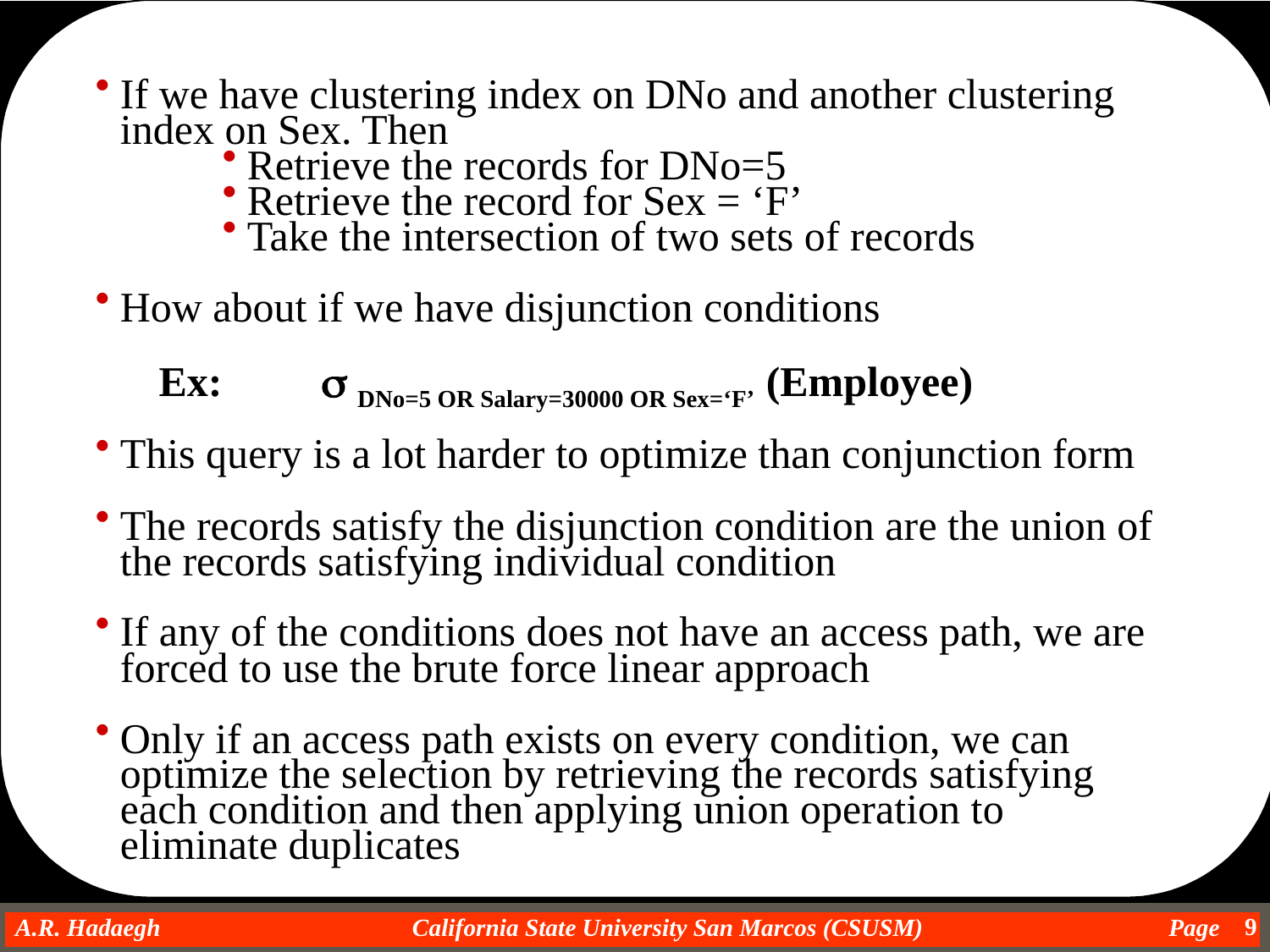

If we have clustering index on DNo and another clustering index on Sex. Then
Retrieve the records for DNo=5
Retrieve the record for Sex = ‘F’
Take the intersection of two sets of records

How about if we have disjunction conditions

Ex: 	 σ DNo=5 OR Salary=30000 OR Sex=‘F’ (Employee)

This query is a lot harder to optimize than conjunction form

The records satisfy the disjunction condition are the union of the records satisfying individual condition

If any of the conditions does not have an access path, we are forced to use the brute force linear approach

Only if an access path exists on every condition, we can optimize the selection by retrieving the records satisfying each condition and then applying union operation to eliminate duplicates
9